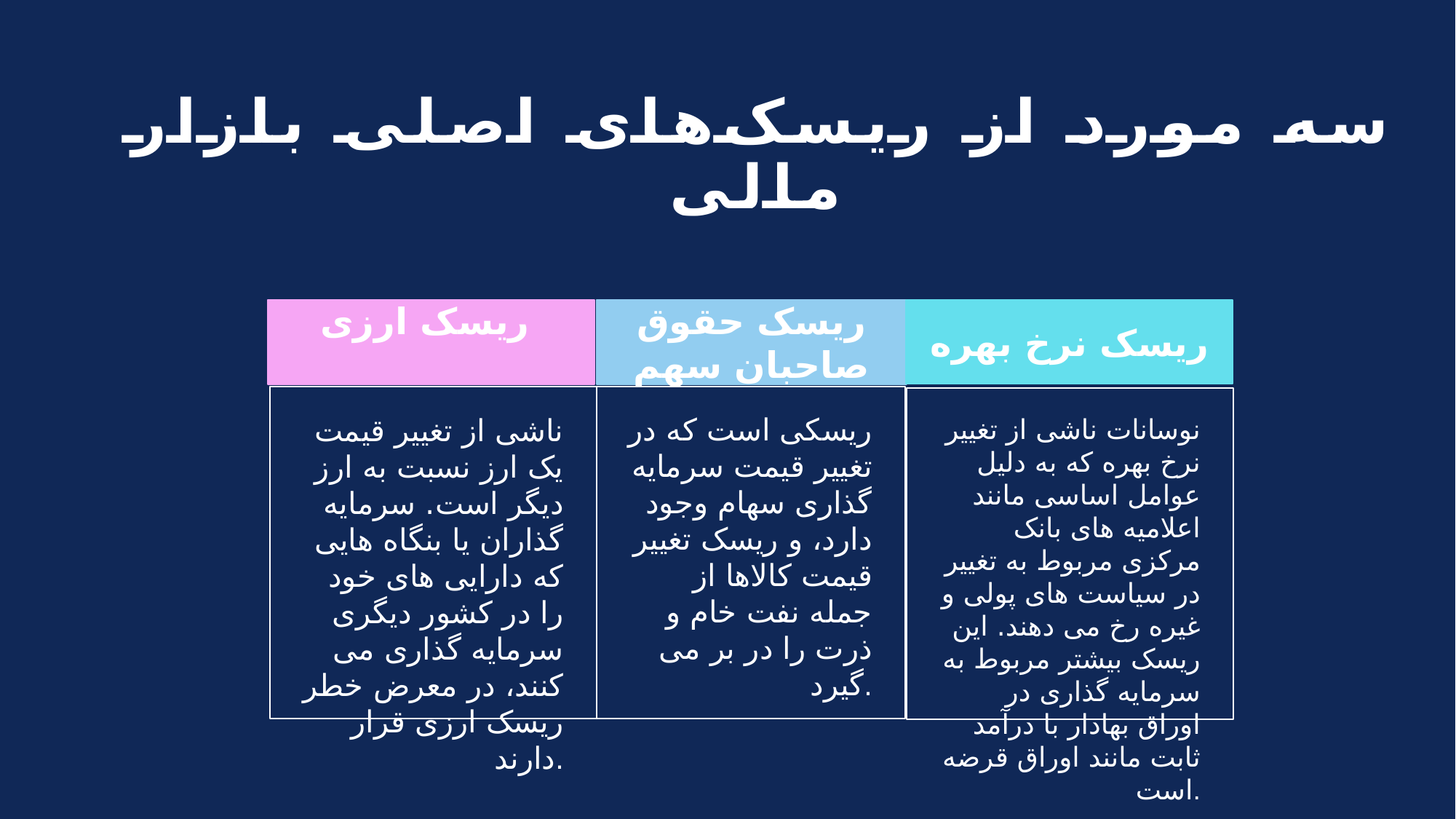

# سه مورد از ریسک‌های اصلی بازار مالی
ریسک حقوق صاحبان سهم
ریسک نرخ بهره
ریسک ارزی

ریسکی است که در تغییر قیمت سرمایه گذاری سهام وجود دارد، و ریسک تغییر قیمت کالاها از جمله نفت خام و ذرت را در بر می گیرد.
ناشی از تغییر قیمت یک ارز نسبت به ارز دیگر است. سرمایه گذاران یا بنگاه هایی که دارایی های خود را در کشور دیگری سرمایه گذاری می کنند، در معرض خطر ریسک ارزی قرار دارند.
نوسانات ناشی از تغییر نرخ بهره که به دلیل عوامل اساسی مانند اعلامیه های بانک مرکزی مربوط به تغییر در سیاست های پولی و غیره رخ می دهند. این ریسک بیشتر مربوط به سرمایه گذاری در اوراق بهادار با درآمد ثابت مانند اوراق قرضه است.